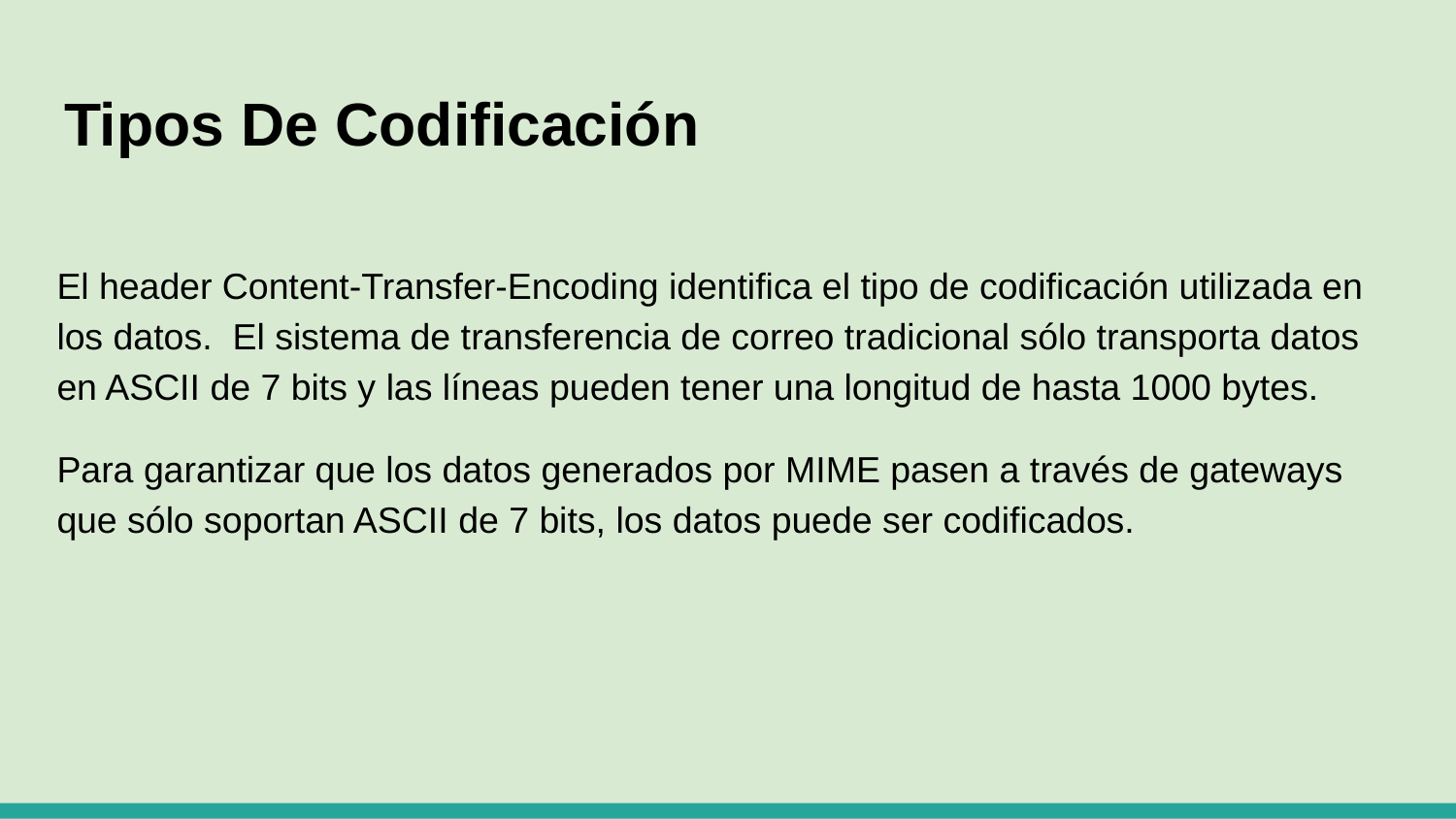

# Tipos De Codificación

El header Content-Transfer-Encoding identifica el tipo de codificación utilizada en los datos.  El sistema de transferencia de correo tradicional sólo transporta datos en ASCII de 7 bits y las líneas pueden tener una longitud de hasta 1000 bytes.
Para garantizar que los datos generados por MIME pasen a través de gateways que sólo soportan ASCII de 7 bits, los datos puede ser codificados.